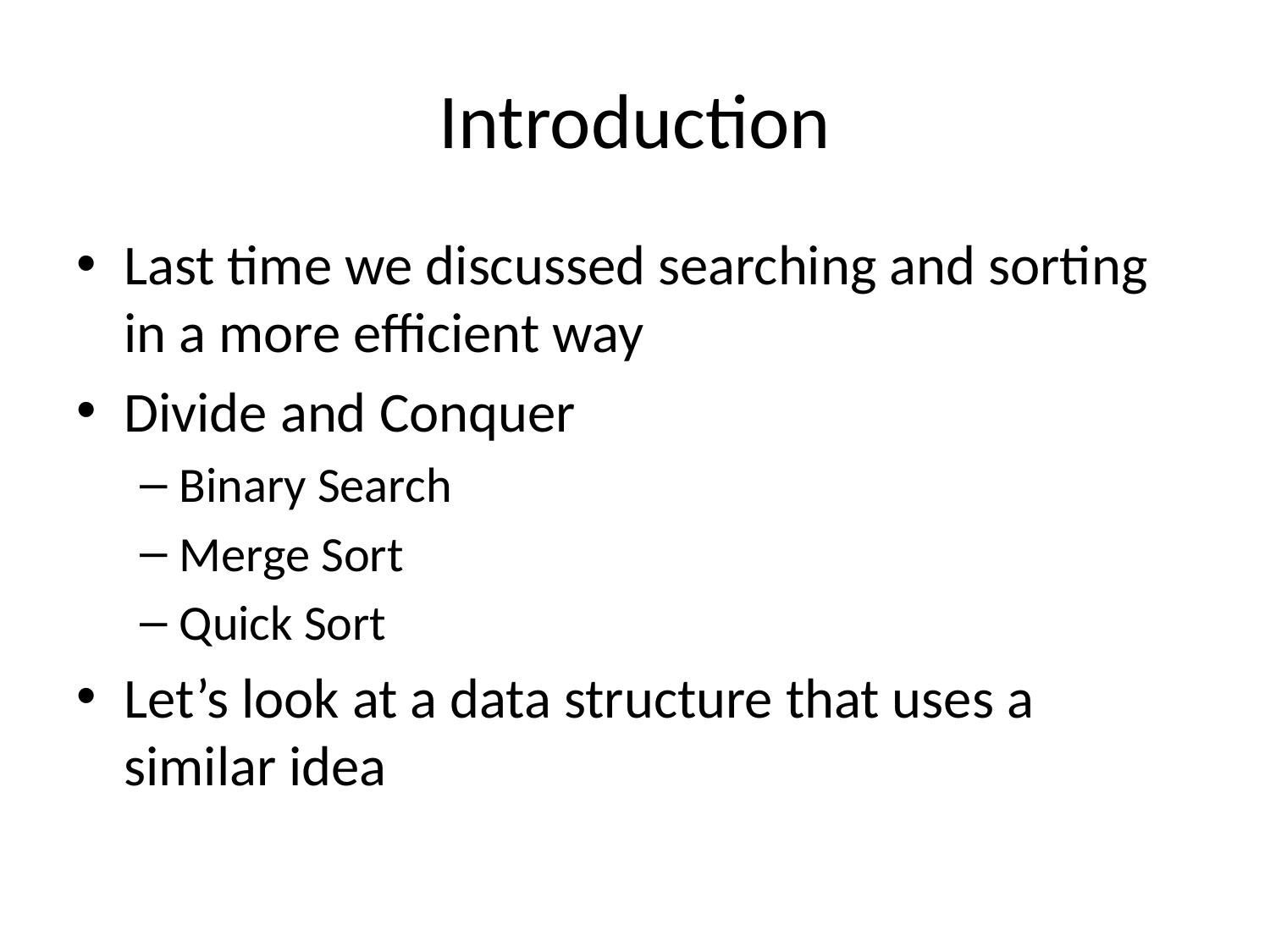

# Introduction
Last time we discussed searching and sorting in a more efficient way
Divide and Conquer
Binary Search
Merge Sort
Quick Sort
Let’s look at a data structure that uses a similar idea